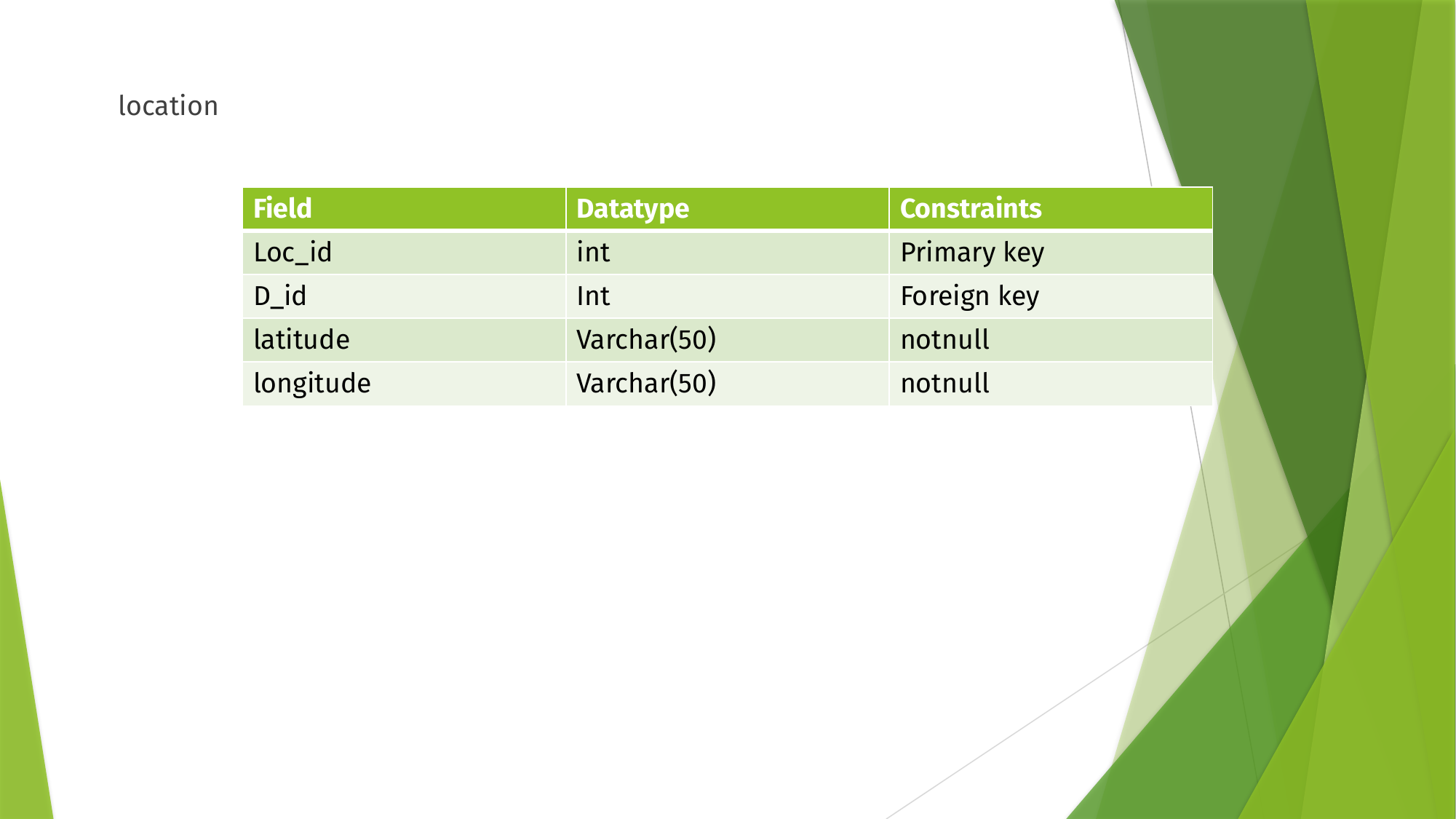

location

| Field | Datatype | Constraints |
| --- | --- | --- |
| Loc\_id | int | Primary key |
| D\_id | Int | Foreign key |
| latitude | Varchar(50) | notnull |
| longitude | Varchar(50) | notnull |